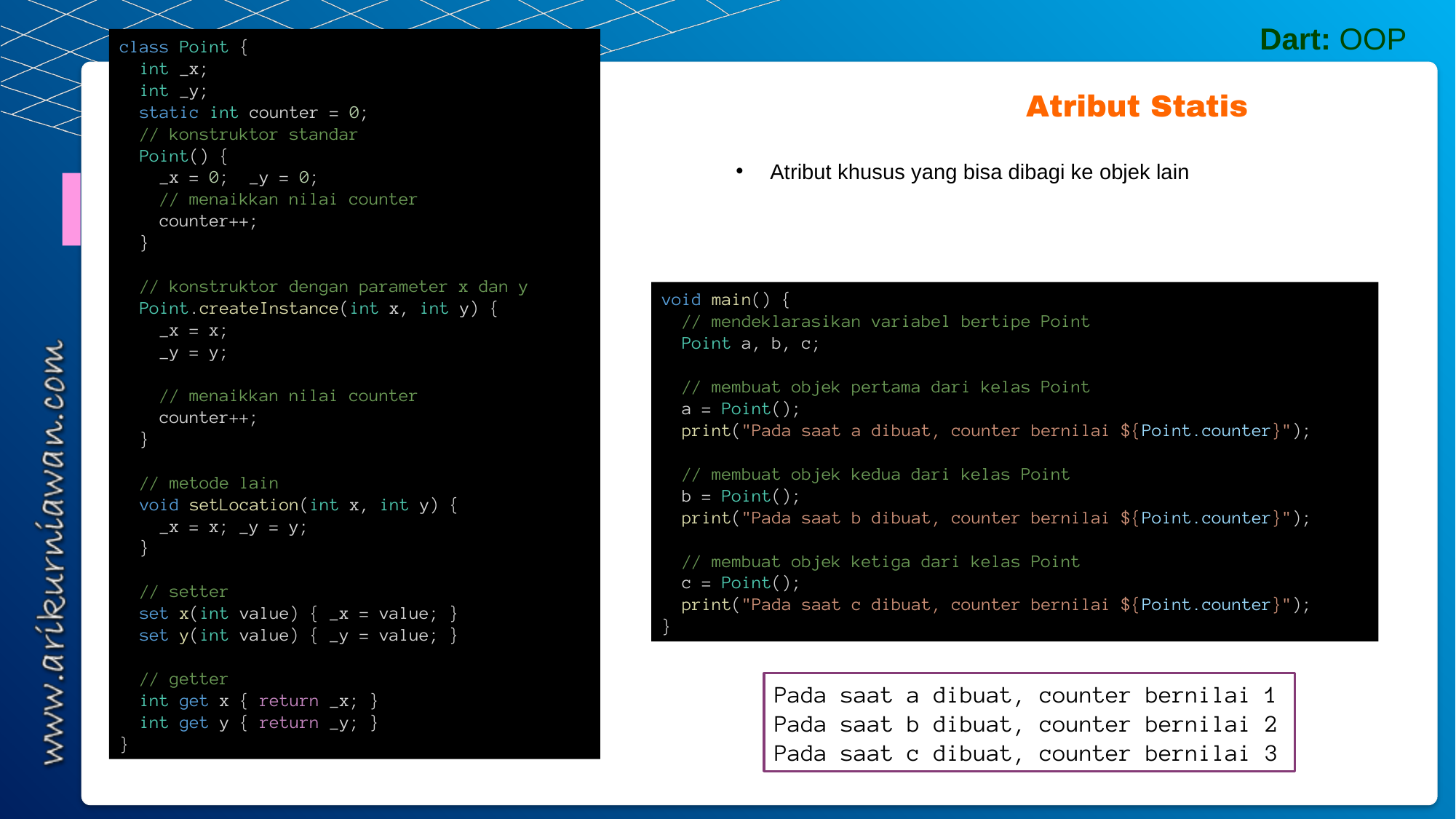

Dart: OOP
class Point {
  int _x;
  int _y;
  static int counter = 0;
  // konstruktor standar
  Point() {
    _x = 0;  _y = 0;
    // menaikkan nilai counter
    counter++;
  }
  // konstruktor dengan parameter x dan y
  Point.createInstance(int x, int y) {
    _x = x;
    _y = y;
    // menaikkan nilai counter
    counter++;
  }
  // metode lain
  void setLocation(int x, int y) {
    _x = x; _y = y;
  }
  // setter
  set x(int value) { _x = value; }
  set y(int value) { _y = value; }
  // getter
  int get x { return _x; }
  int get y { return _y; }
}
Atribut Statis
Atribut khusus yang bisa dibagi ke objek lain
void main() {
  // mendeklarasikan variabel bertipe Point
  Point a, b, c;
  // membuat objek pertama dari kelas Point
  a = Point();
  print("Pada saat a dibuat, counter bernilai ${Point.counter}");
  // membuat objek kedua dari kelas Point
  b = Point();
  print("Pada saat b dibuat, counter bernilai ${Point.counter}");
  // membuat objek ketiga dari kelas Point
  c = Point();
  print("Pada saat c dibuat, counter bernilai ${Point.counter}");
}
Pada saat a dibuat, counter bernilai 1
Pada saat b dibuat, counter bernilai 2
Pada saat c dibuat, counter bernilai 3